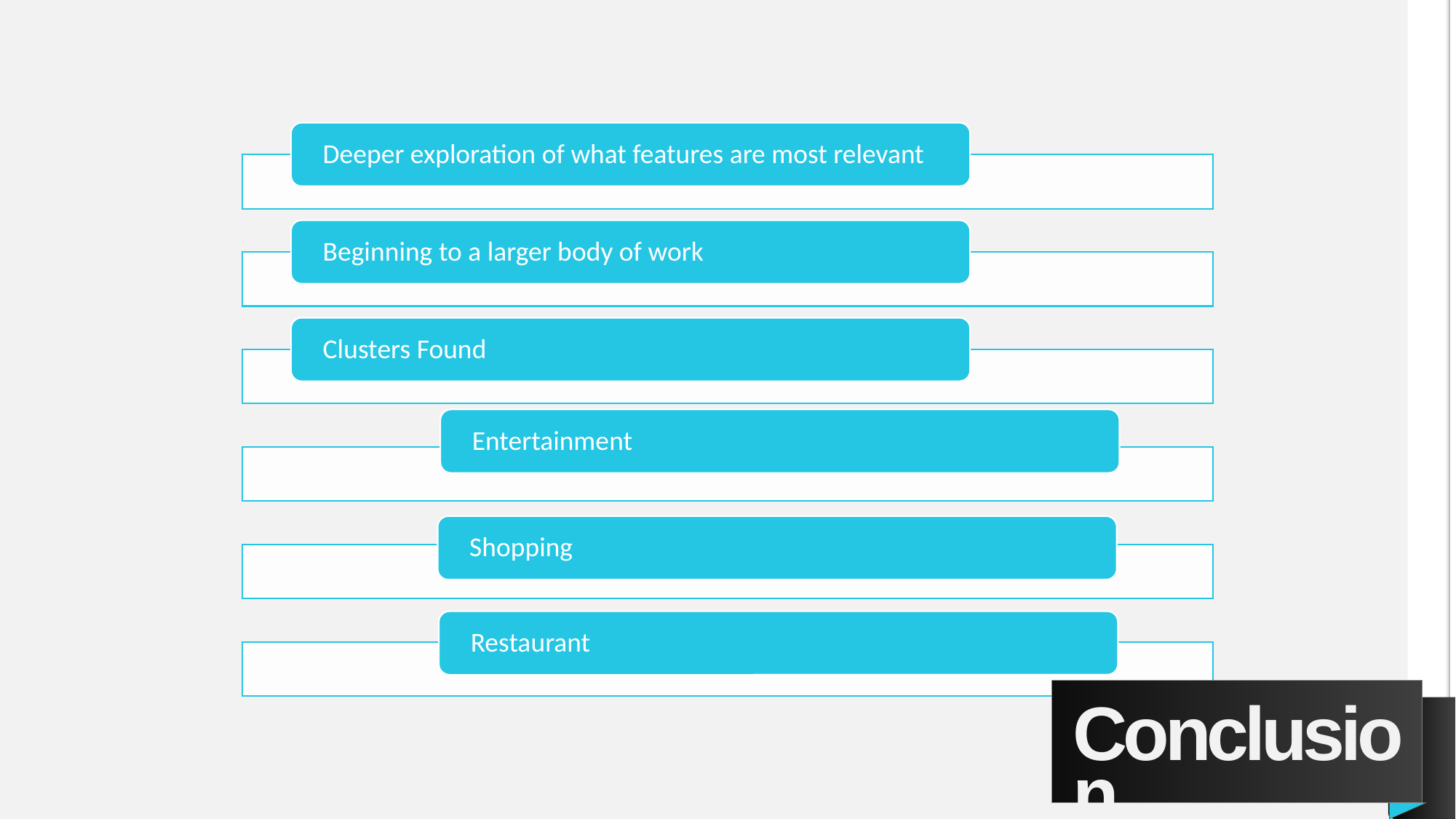

Deeper exploration of what features are most relevant
Beginning to a larger body of work
Clusters Found
Entertainment
Shopping
Restaurant

# Conclusion